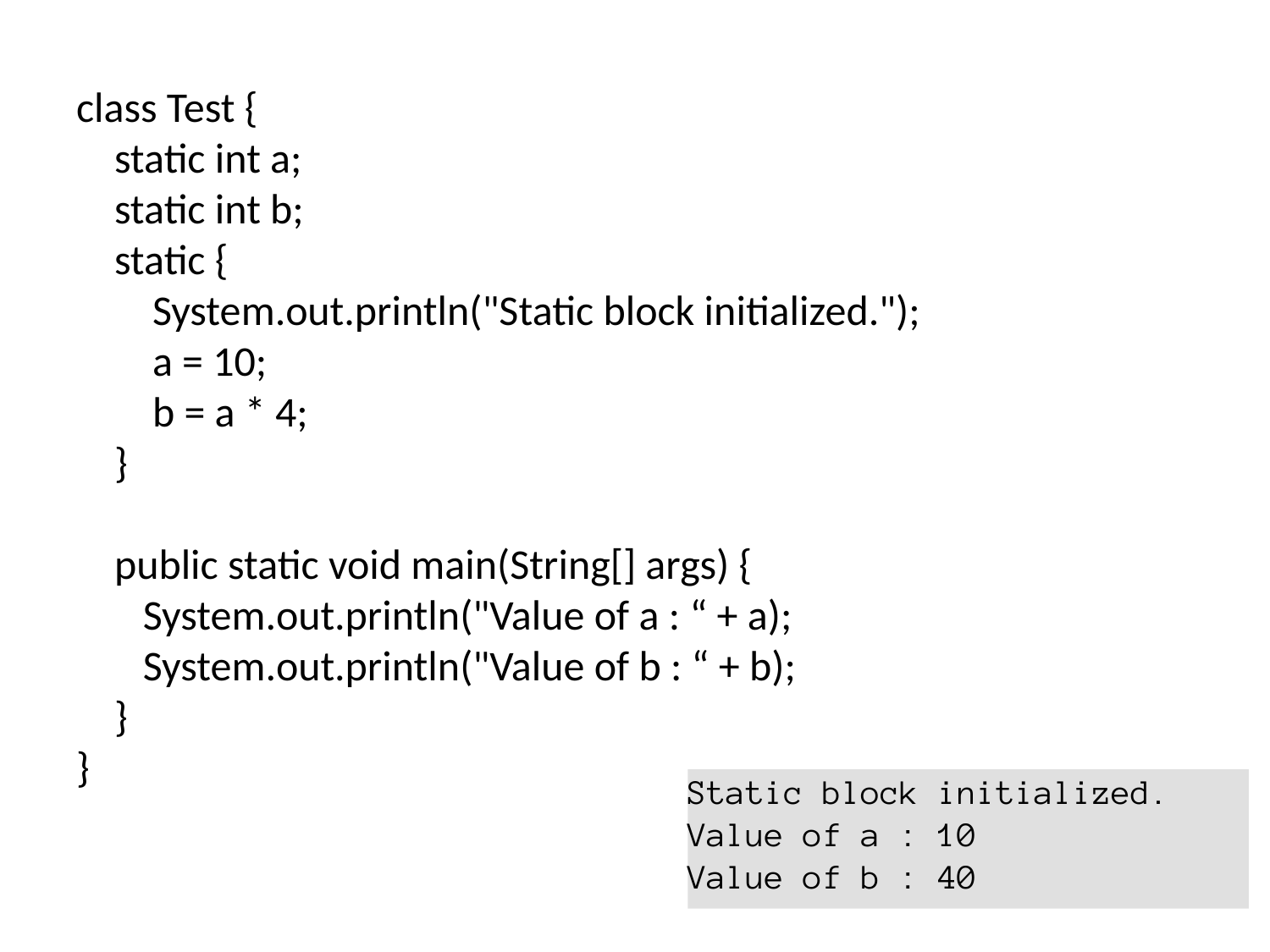

class Test {
    static int a;
    static int b;
    static {
        System.out.println("Static block initialized.");
        a = 10;
        b = a * 4;
    }

    public static void main(String[] args) {
       System.out.println("Value of a : “ + a);
       System.out.println("Value of b : “ + b);
    }
}

Static block initialized.
Value of a : 10
Value of b : 40